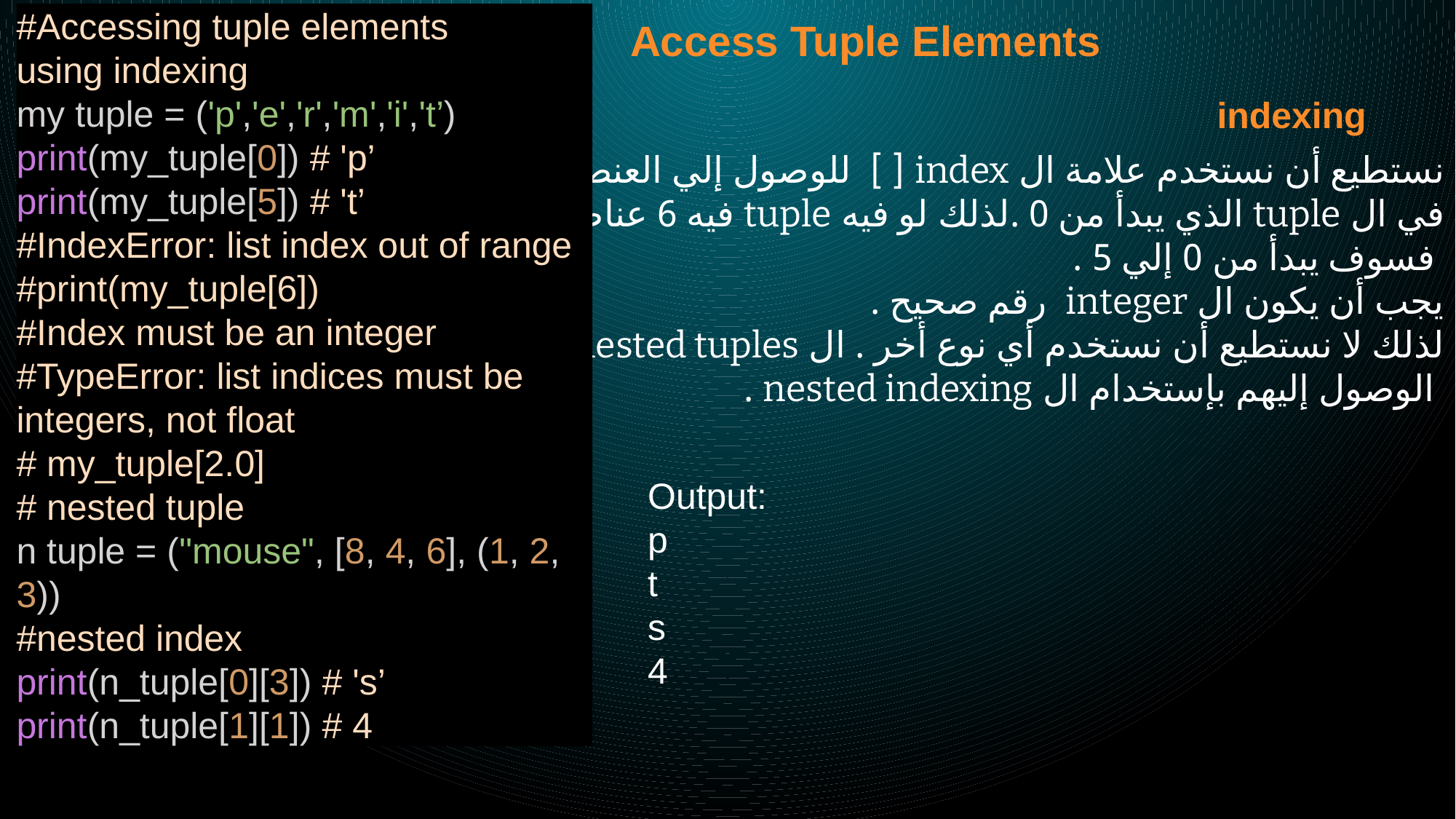

#Accessing tuple elements
using indexing
my tuple = ('p','e','r','m','i','t’)
print(my_tuple[0]) # 'p’
print(my_tuple[5]) # 't’
#IndexError: list index out of range
#print(my_tuple[6])
#Index must be an integer
#TypeError: list indices must be
integers, not float
# my_tuple[2.0]
# nested tuple
n tuple = ("mouse", [8, 4, 6], (1, 2, 3))
#nested index
print(n_tuple[0][3]) # 's’
print(n_tuple[1][1]) # 4
Access Tuple Elements
indexing
نستطيع أن نستخدم علامة ال index [ ]  للوصول إلي العنصر
في ال tuple الذي يبدأ من 0 .لذلك لو فيه tuple فيه 6 عناصر
 فسوف يبدأ من 0 إلي 5 .
يجب أن يكون ال integer  رقم صحيح .
لذلك لا نستطيع أن نستخدم أي نوع أخر . ال nested tuples يمكن
 الوصول إليهم بإستخدام ال nested indexing .
Output:
p
t
s
4